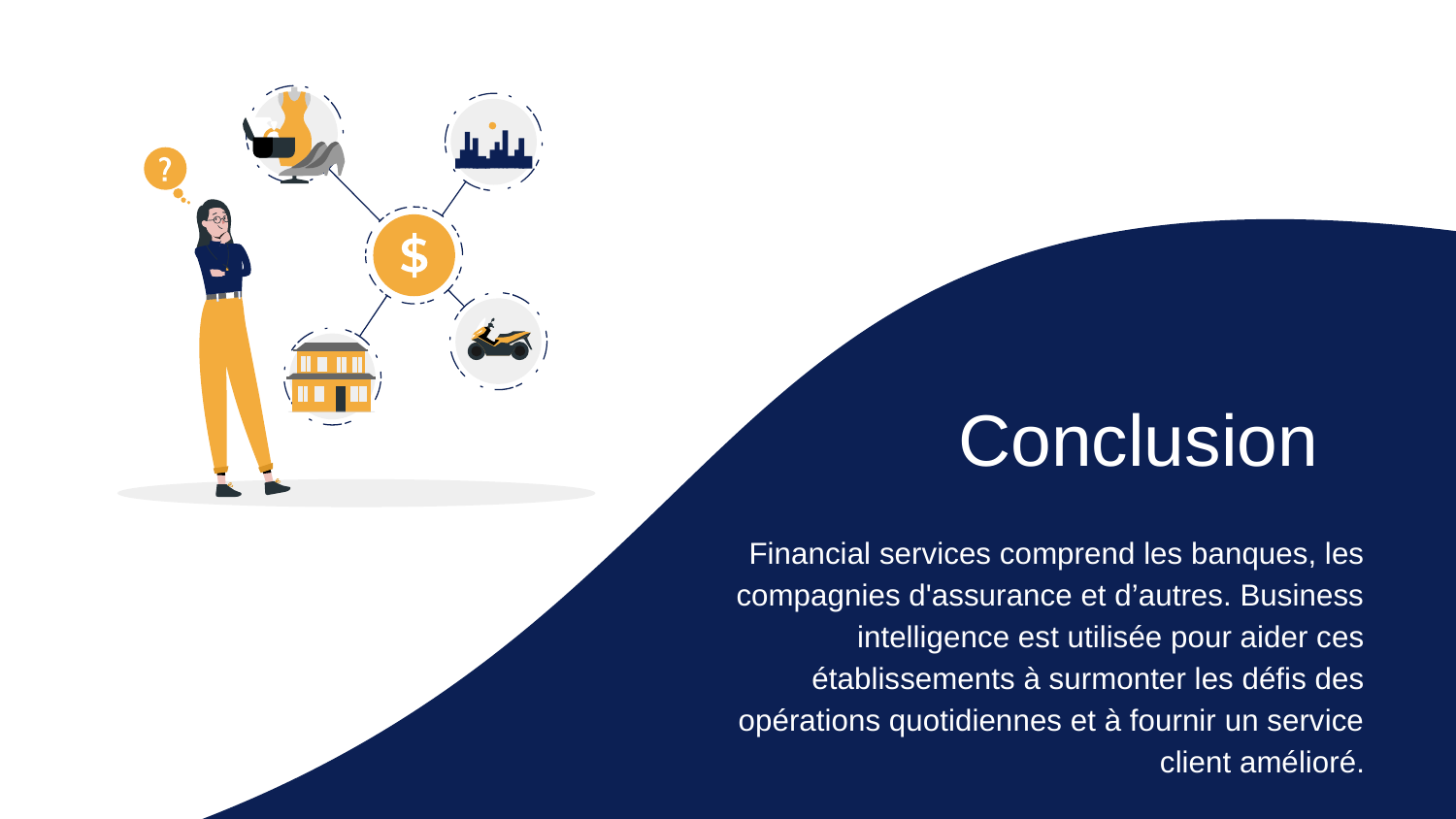

# Conclusion

Financial services comprend les banques, les compagnies d'assurance et d’autres. Business intelligence est utilisée pour aider ces établissements à surmonter les défis des opérations quotidiennes et à fournir un service client amélioré.